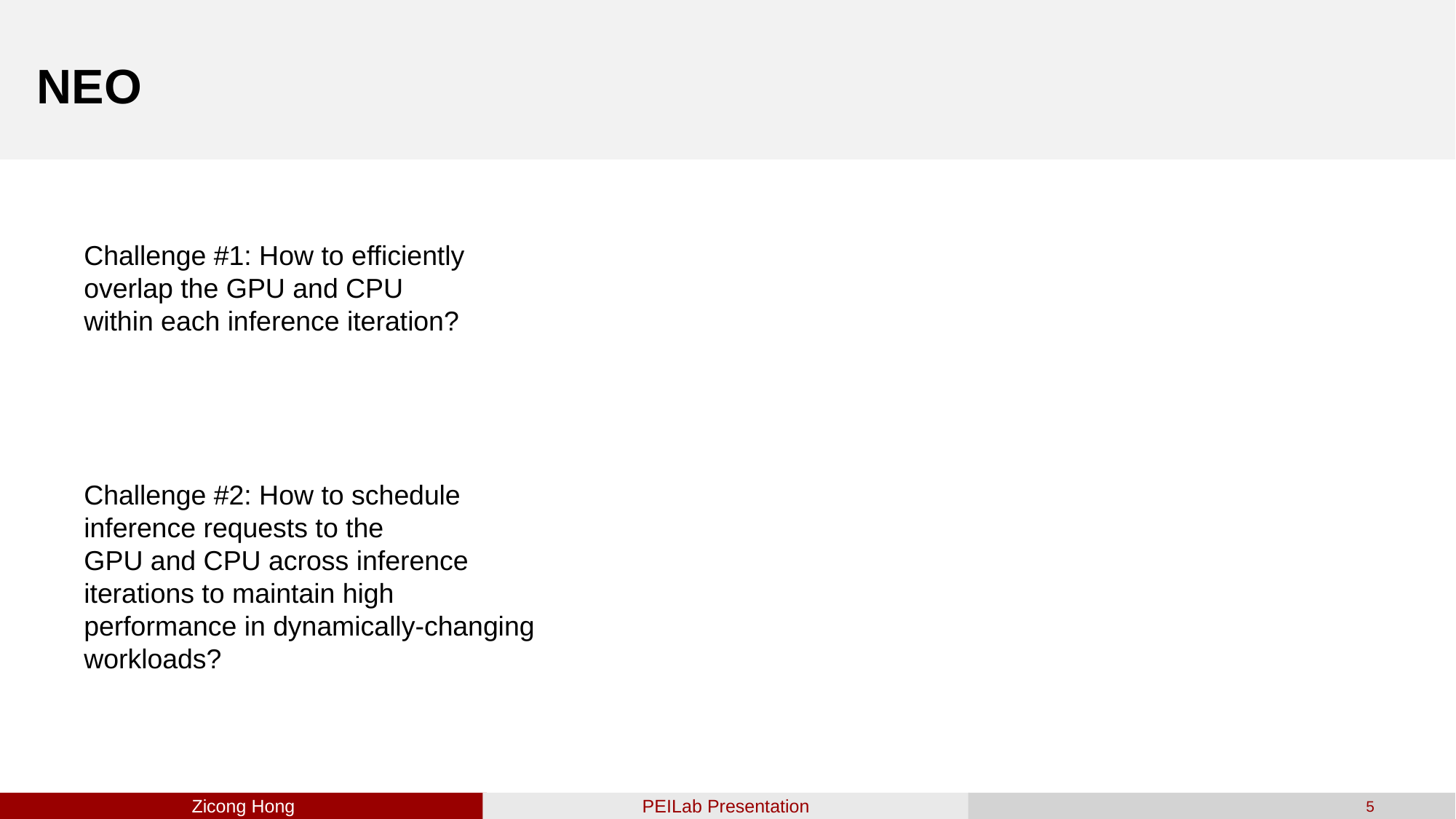

# NEO
Challenge #1: How to efficiently overlap the GPU and CPU
within each inference iteration?
Challenge #2: How to schedule inference requests to the
GPU and CPU across inference iterations to maintain high
performance in dynamically-changing workloads?